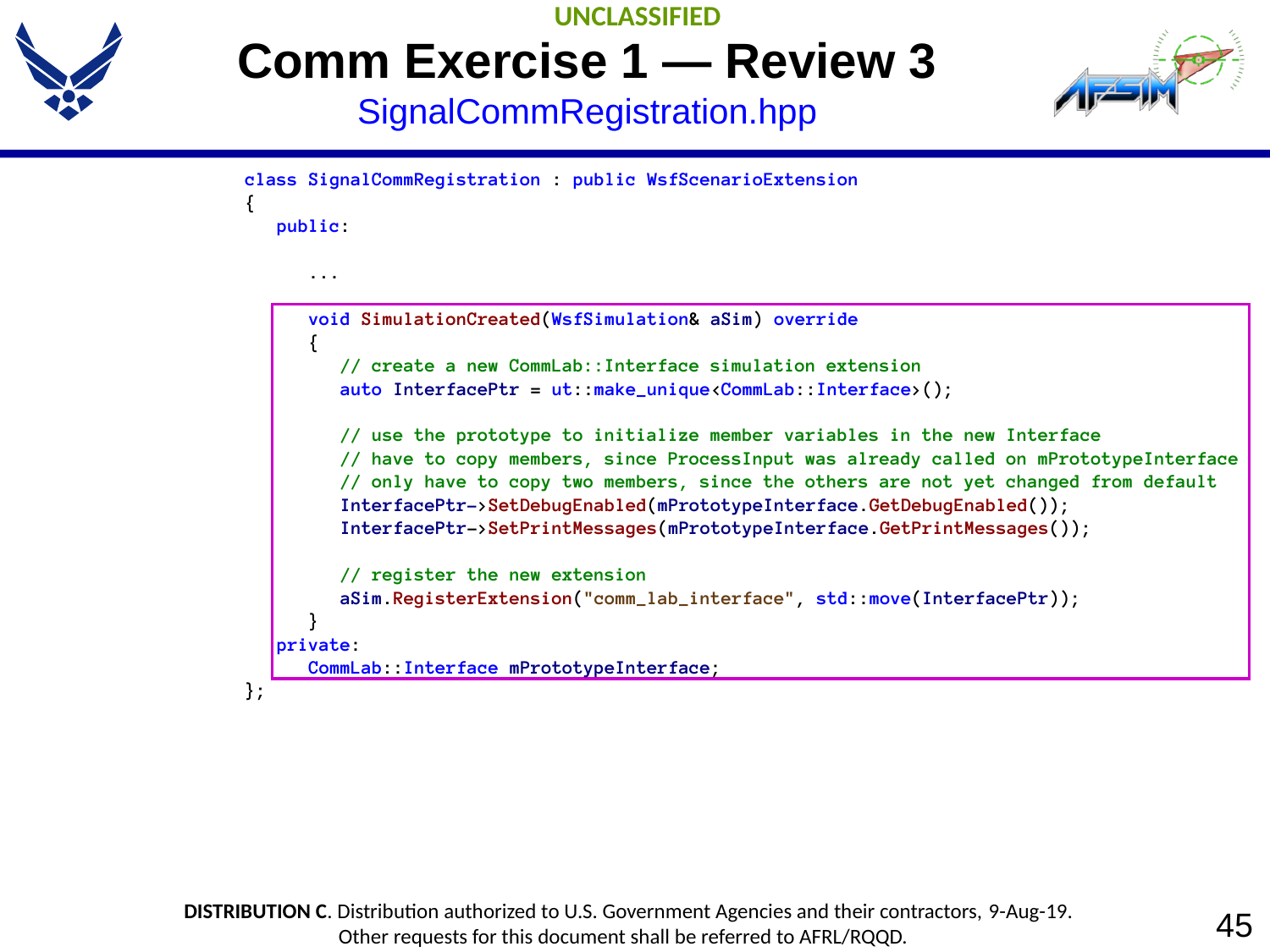

# Comm Exercise 1 — Review 3 SignalCommRegistration.hpp
class SignalCommRegistration : public WsfScenarioExtension
{
   public:

      ...

      void SimulationCreated(WsfSimulation& aSim) override
      {
         // create a new CommLab::Interface simulation extension
         auto InterfacePtr = ut::make_unique<CommLab::Interface>();

         // use the prototype to initialize member variables in the new Interface
         // have to copy members, since ProcessInput was already called on mPrototypeInterface
         // only have to copy two members, since the others are not yet changed from default
         InterfacePtr->SetDebugEnabled(mPrototypeInterface.GetDebugEnabled());
         InterfacePtr->SetPrintMessages(mPrototypeInterface.GetPrintMessages());

         // register the new extension
         aSim.RegisterExtension("comm_lab_interface", std::move(InterfacePtr));
      }
   private:
      CommLab::Interface mPrototypeInterface;
};